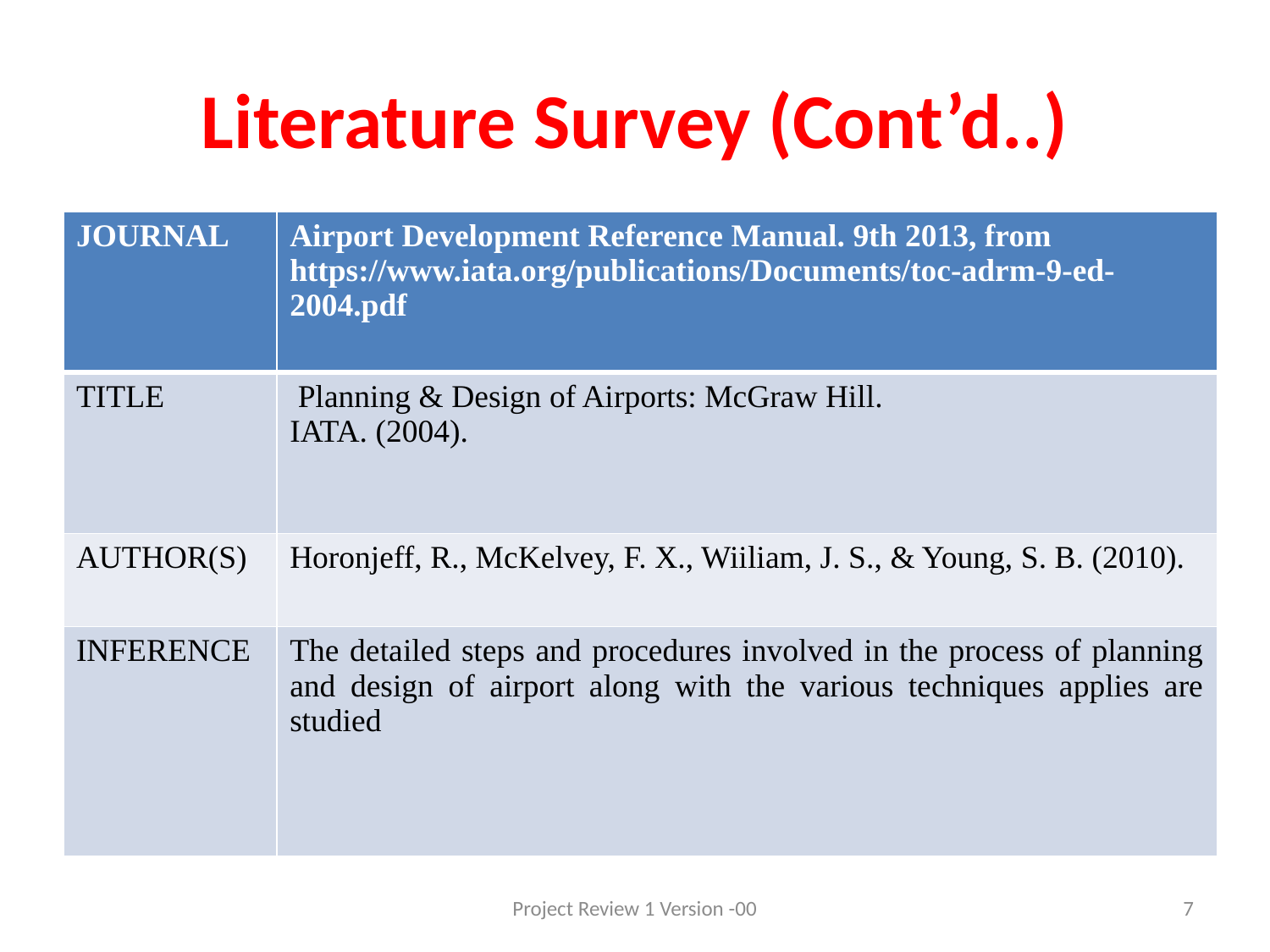

# Literature Survey (Cont’d..)
| JOURNAL | Airport Development Reference Manual. 9th 2013, from https://www.iata.org/publications/Documents/toc-adrm-9-ed-2004.pdf |
| --- | --- |
| TITLE | Planning & Design of Airports: McGraw Hill. IATA. (2004). |
| AUTHOR(S) | Horonjeff, R., McKelvey, F. X., Wiiliam, J. S., & Young, S. B. (2010). |
| INFERENCE | The detailed steps and procedures involved in the process of planning and design of airport along with the various techniques applies are studied |
Project Review 1 Version -00
7